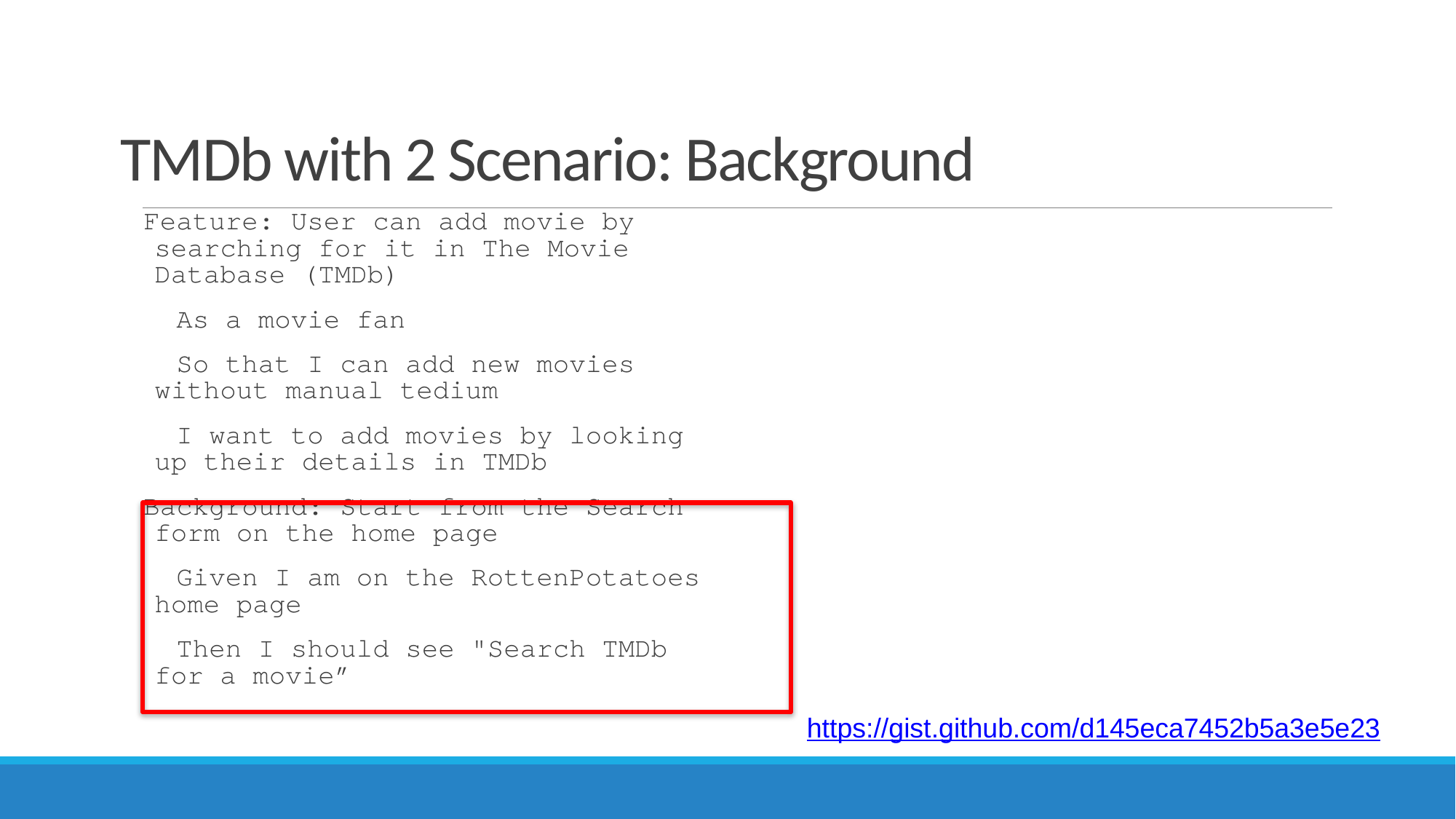

# TMDb with 2 Scenario: Background
Feature: User can add movie by searching for it in The Movie Database (TMDb)
  As a movie fan
  So that I can add new movies without manual tedium
  I want to add movies by looking up their details in TMDb
Background: Start from the Search form on the home page
  Given I am on the RottenPotatoes home page
  Then I should see "Search TMDb for a movie”

https://gist.github.com/d145eca7452b5a3e5e23